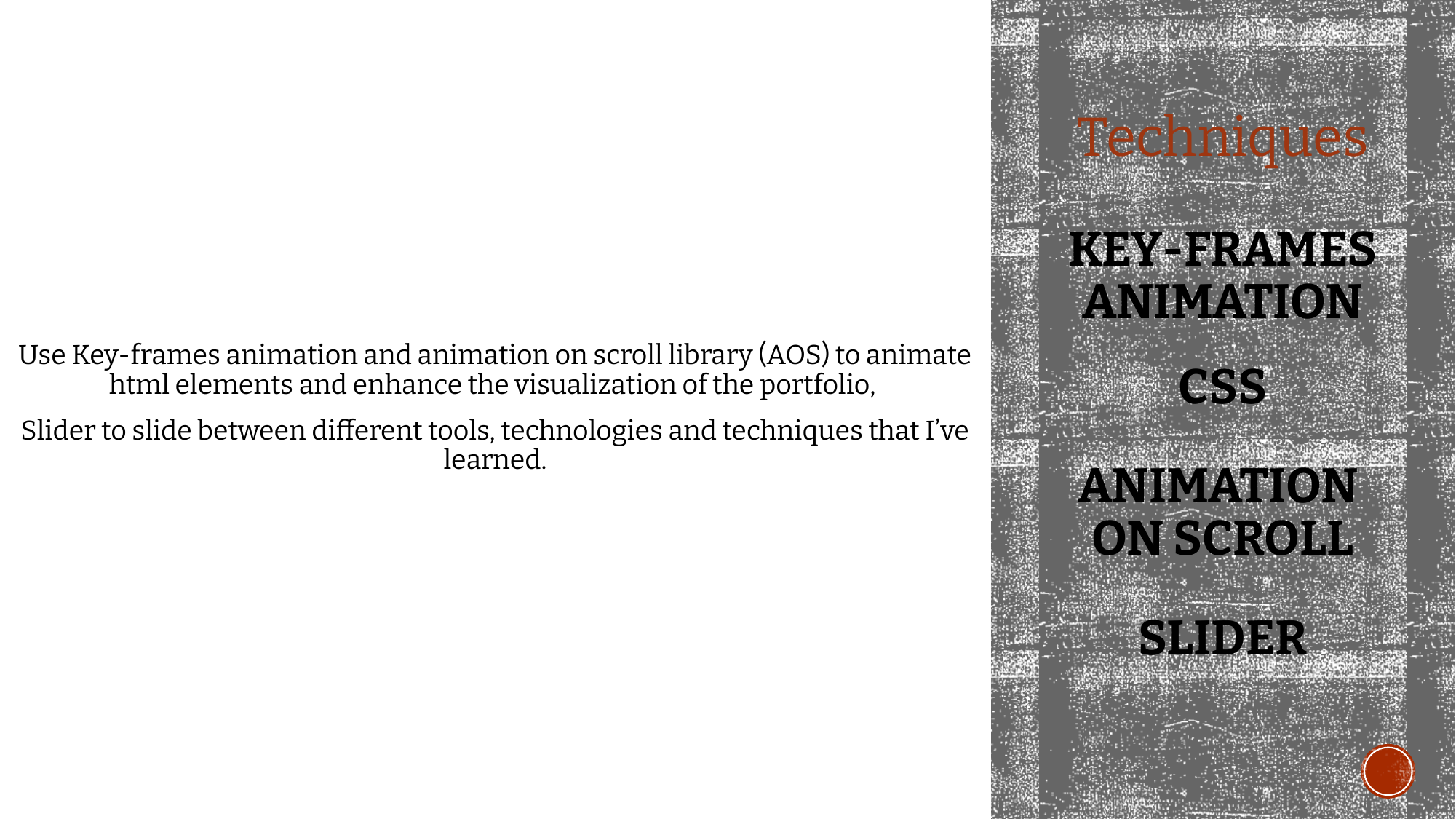

Techniques
# Key-frames Animation
Use Key-frames animation and animation on scroll library (AOS) to animate html elements and enhance the visualization of the portfolio,
Slider to slide between different tools, technologies and techniques that I’ve learned.
CSS
Animation
On Scroll
Slider